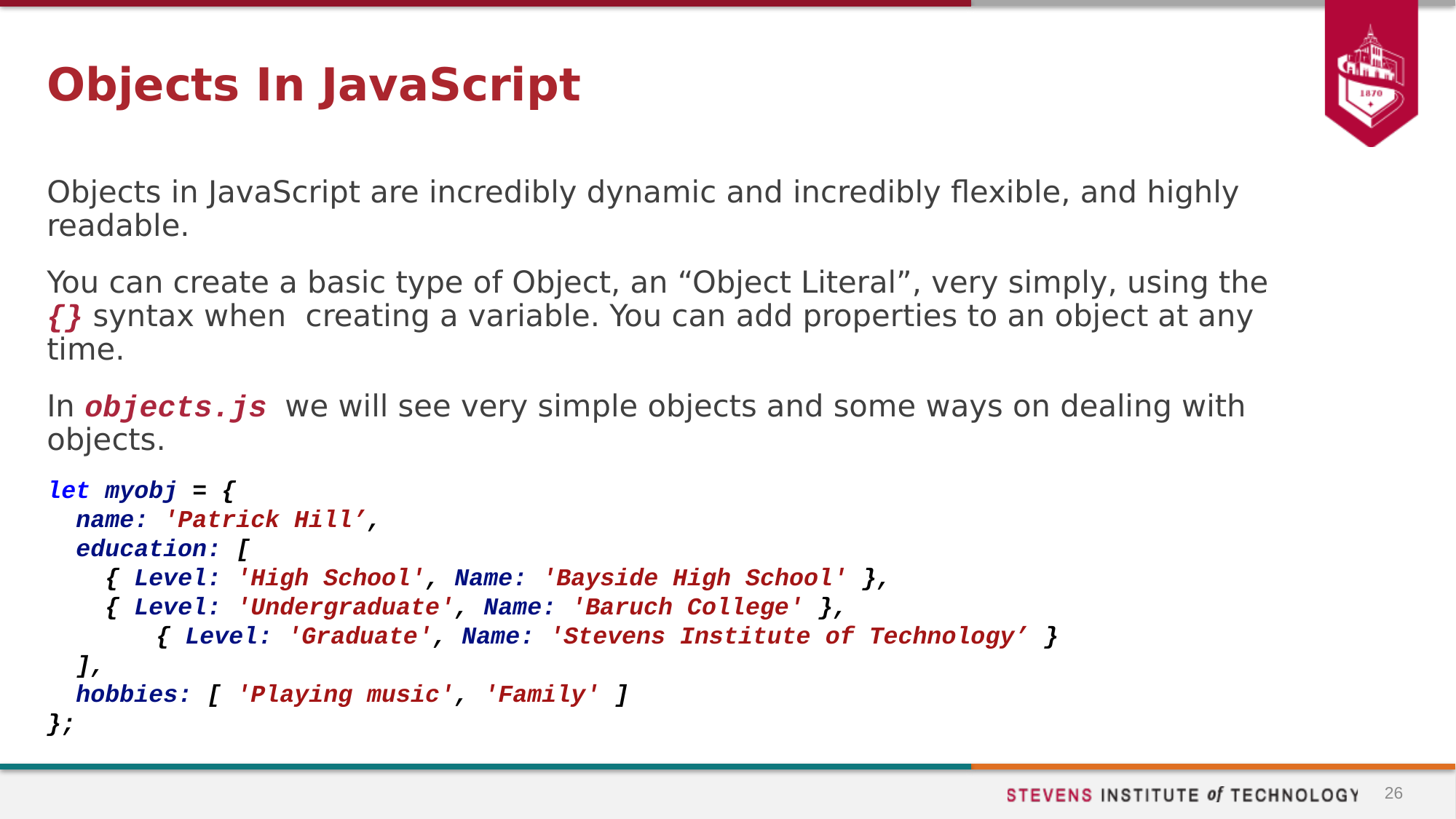

# Objects In JavaScript
Objects in JavaScript are incredibly dynamic and incredibly flexible, and highly readable.
You can create a basic type of Object, an “Object Literal”, very simply, using the {} syntax when  creating a variable. You can add properties to an object at any time.
In objects.js we will see very simple objects and some ways on dealing with objects.
let myobj = {
  name: 'Patrick Hill’,
  education: [
    { Level: 'High School', Name: 'Bayside High School' },
    { Level: 'Undergraduate', Name: 'Baruch College' },
	{ Level: 'Graduate', Name: 'Stevens Institute of Technology’ }
  ],
  hobbies: [ 'Playing music', 'Family' ]
};

26